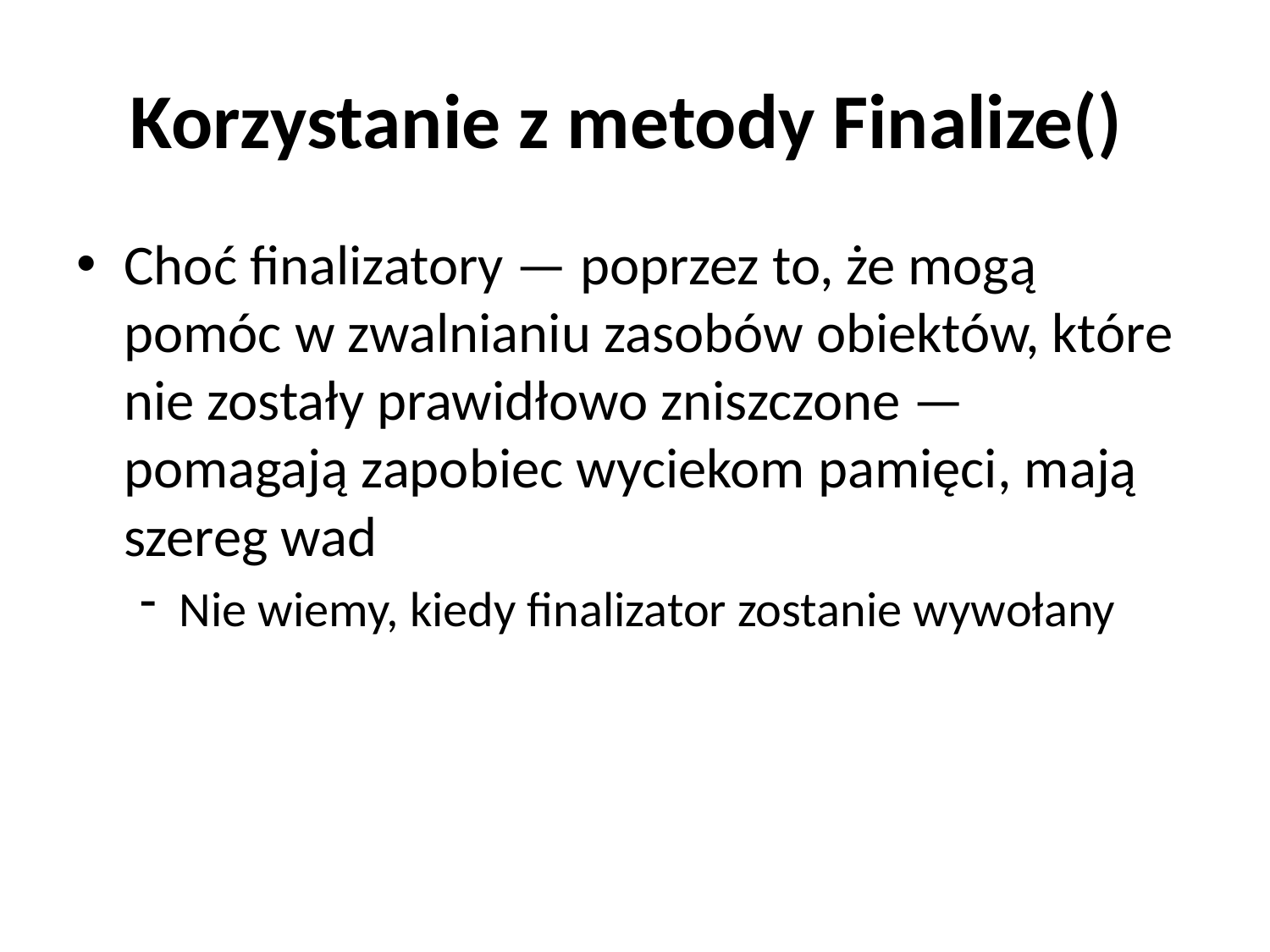

# Korzystanie z metody Finalize()
Choć finalizatory — poprzez to, że mogą pomóc w zwalnianiu zasobów obiektów, które nie zostały prawidłowo zniszczone — pomagają zapobiec wyciekom pamięci, mają szereg wad
Nie wiemy, kiedy finalizator zostanie wywołany